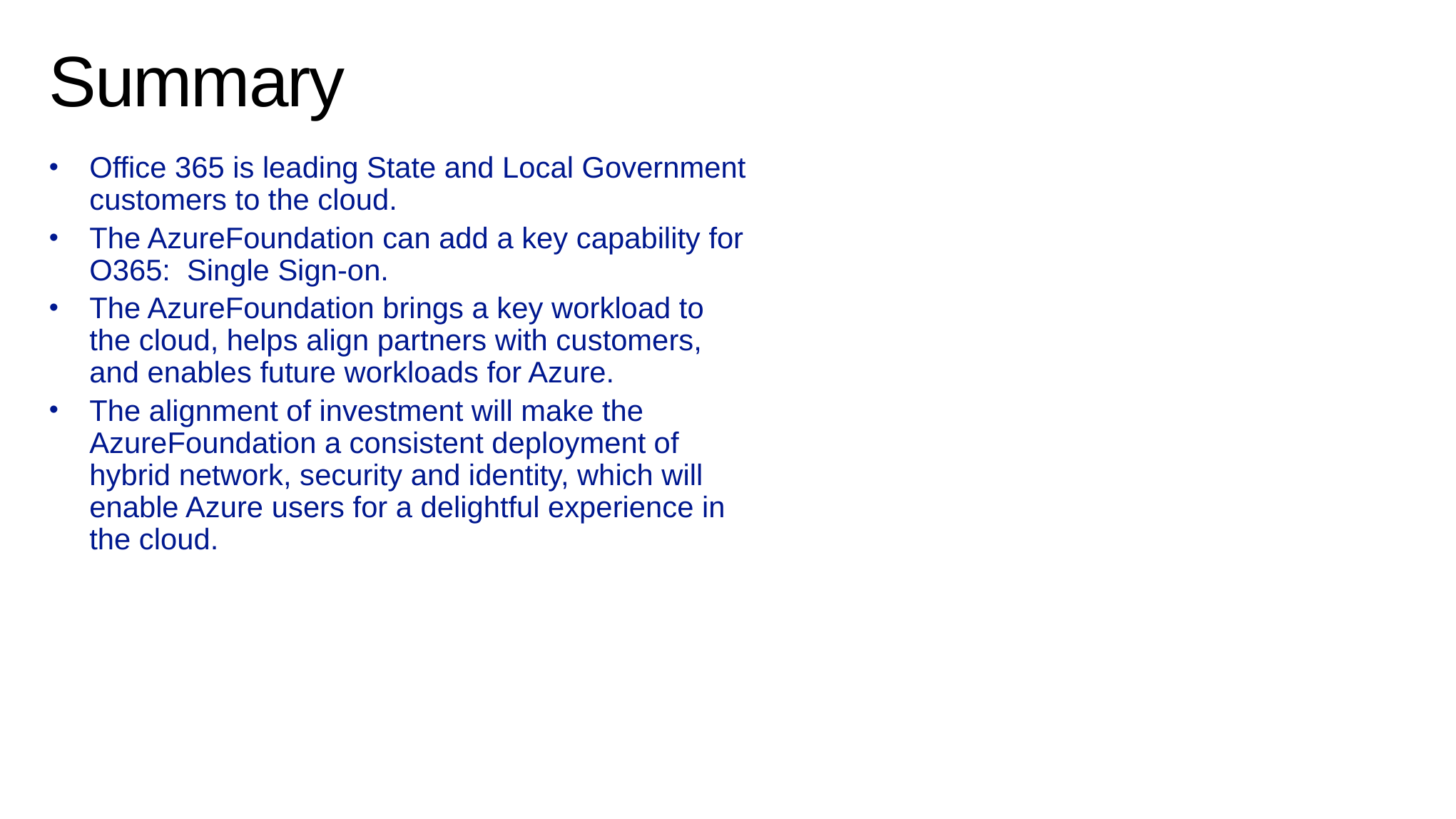

# Summary
Office 365 is leading State and Local Government customers to the cloud.
The AzureFoundation can add a key capability for O365:  Single Sign-on.
The AzureFoundation brings a key workload to the cloud, helps align partners with customers, and enables future workloads for Azure.
The alignment of investment will make the AzureFoundation a consistent deployment of hybrid network, security and identity, which will enable Azure users for a delightful experience in the cloud.